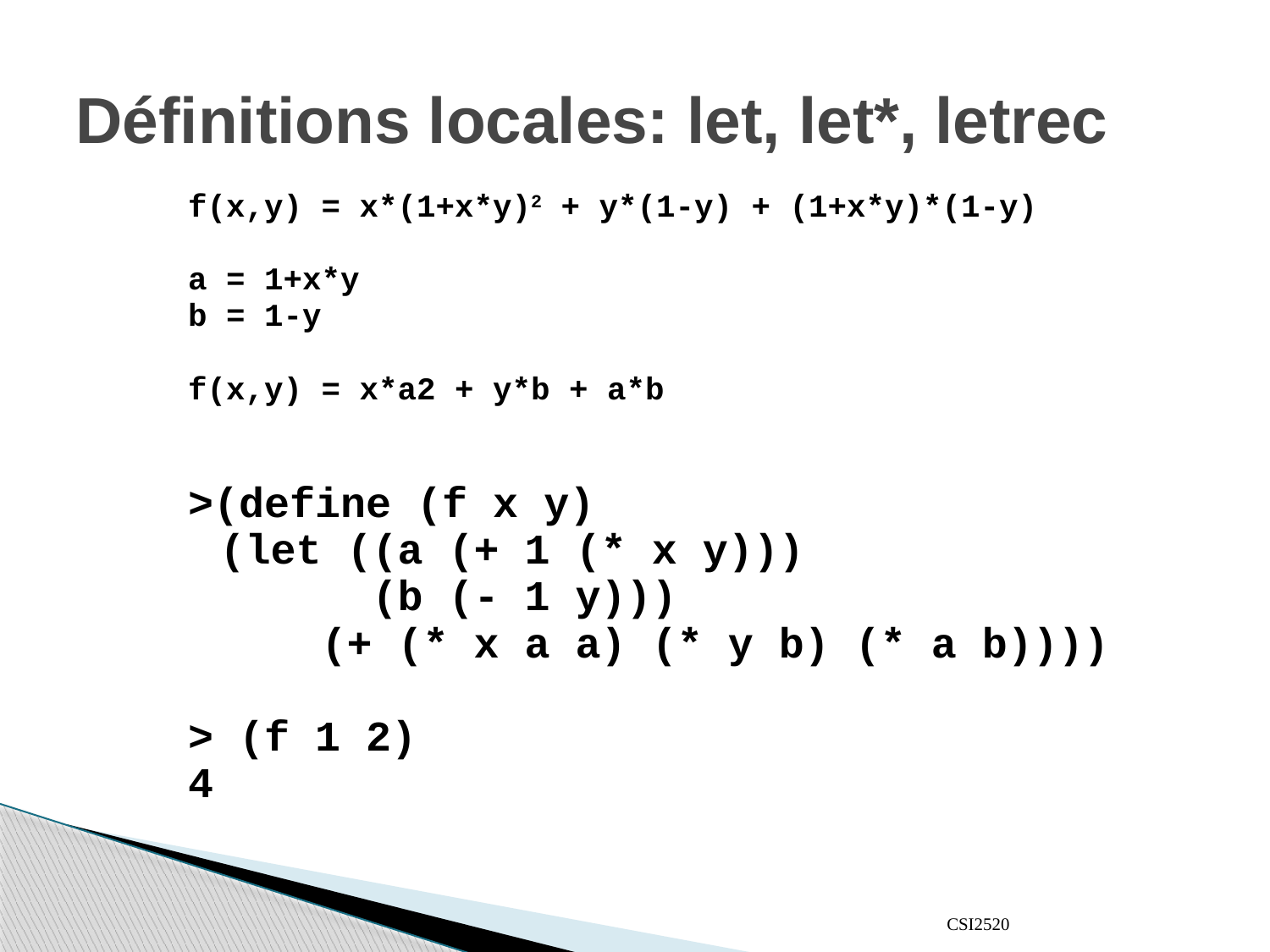

# Définitions locales: let, let*, letrec
f(x,y) = x*(1+x*y)2 + y*(1-y) + (1+x*y)*(1-y)

a = 1+x*y
b = 1-y

f(x,y) = x*a2 + y*b + a*b

>(define (f x y)
	(let ((a (+ 1 (* x y)))
	      (b (- 1 y)))
	    (+ (* x a a) (* y b) (* a b))))

> (f 1 2)
4
CSI2520